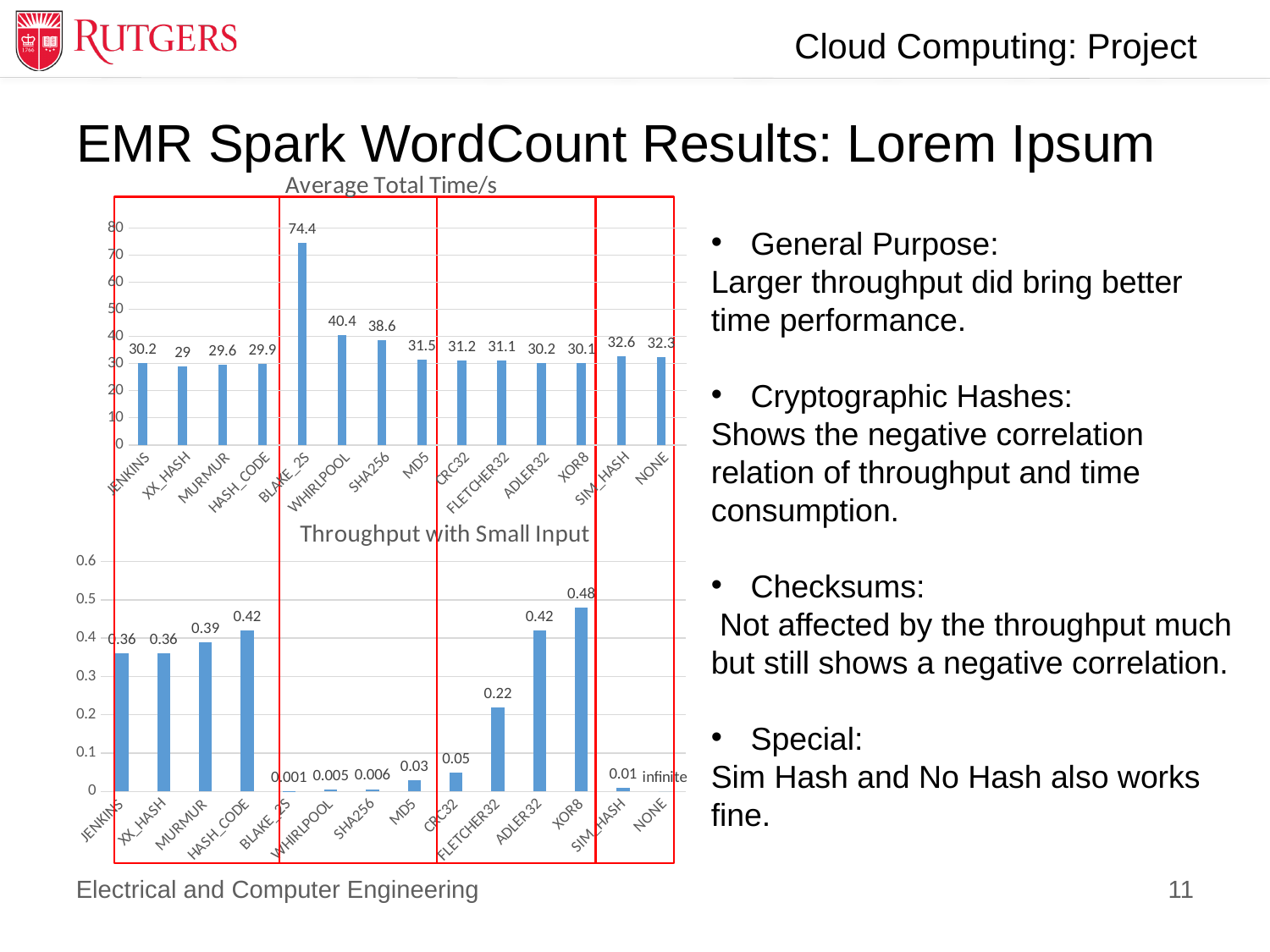

# EMR Spark WordCount Results: Lorem Ipsum

### Chart: Average Total Time/s

| Category | AverageTotalTime/s |  |
|---|---|---|
| JENKINS | 30.2 | None |
| XX_HASH | 29.0 | None |
| MURMUR | 29.6 | None |
| HASH_CODE | 29.9 | None |
| BLAKE_2S | 74.4 | None |
| WHIRLPOOL | 40.4 | None |
| SHA256 | 38.6 | None |
| MD5 | 31.5 | None |
| CRC32 | 31.2 | None |
| FLETCHER32 | 31.1 | None |
| ADLER32 | 30.2 | None |
| XOR8 | 30.1 | None |
| SIM_HASH | 32.6 | None |
| NONE | 32.3 | None |

General Purpose:
Larger throughput did bring better time performance.

Cryptographic Hashes:
Shows the negative correlation relation of throughput and time consumption.

Checksums:
 Not affected by the throughput much but still shows a negative correlation.

Special:
Sim Hash and No Hash also works fine.

### Chart: Throughput with Small Input

| Category |  |
|---|---|
| JENKINS | 0.36 |
| XX_HASH | 0.36 |
| MURMUR | 0.39 |
| HASH_CODE | 0.42 |
| BLAKE_2S | 0.001 |
| WHIRLPOOL | 0.005 |
| SHA256 | 0.006 |
| MD5 | 0.03 |
| CRC32 | 0.05 |
| FLETCHER32 | 0.22 |
| ADLER32 | 0.42 |
| XOR8 | 0.48 |
| SIM_HASH | 0.01 |
| NONE | 0.0 |
11